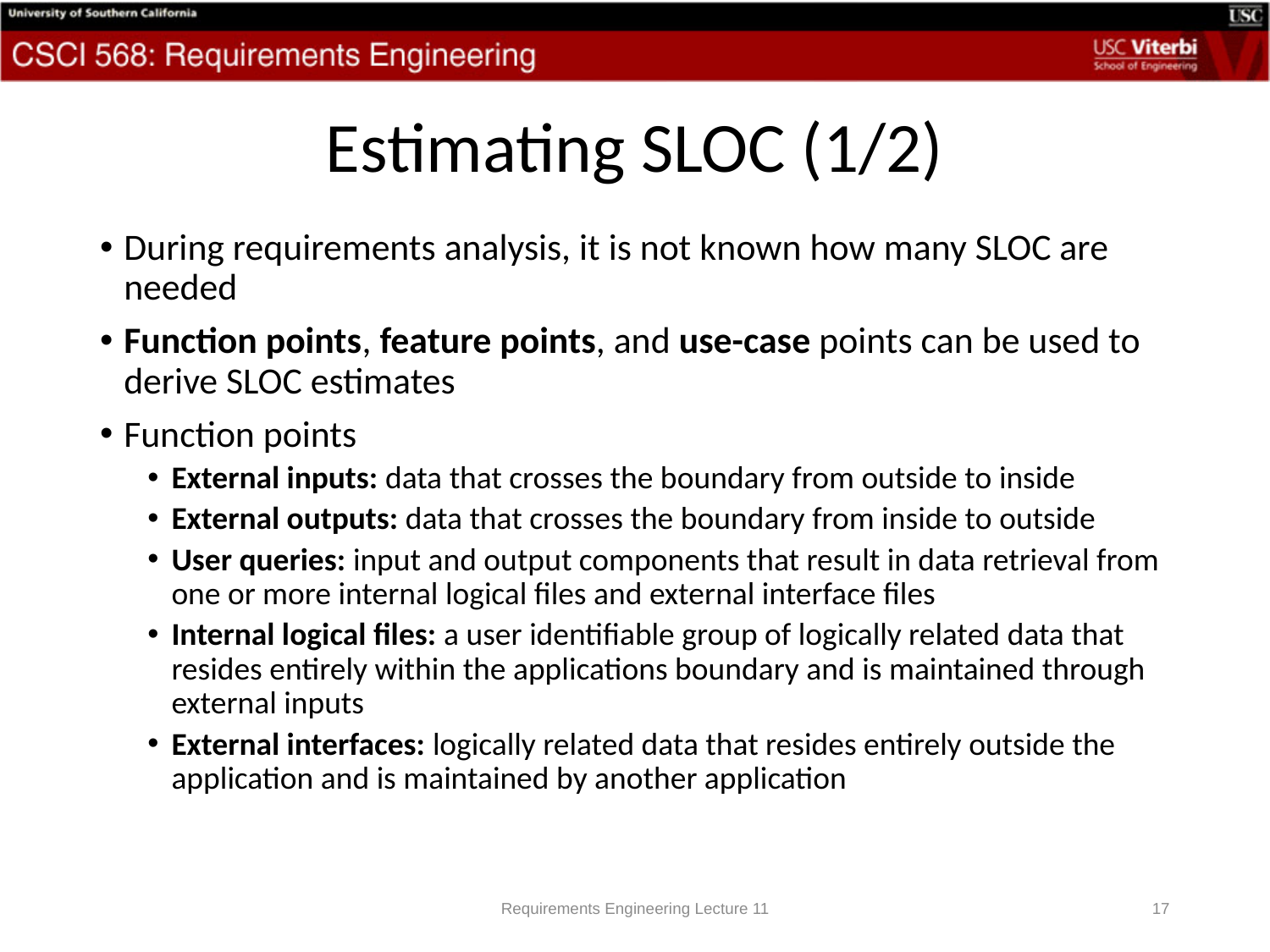

# Estimating SLOC (1/2)
During requirements analysis, it is not known how many SLOC are needed
Function points, feature points, and use-case points can be used to derive SLOC estimates
Function points
External inputs: data that crosses the boundary from outside to inside
External outputs: data that crosses the boundary from inside to outside
User queries: input and output components that result in data retrieval from one or more internal logical files and external interface files
Internal logical files: a user identifiable group of logically related data that resides entirely within the applications boundary and is maintained through external inputs
External interfaces: logically related data that resides entirely outside the application and is maintained by another application
Requirements Engineering Lecture 11
17